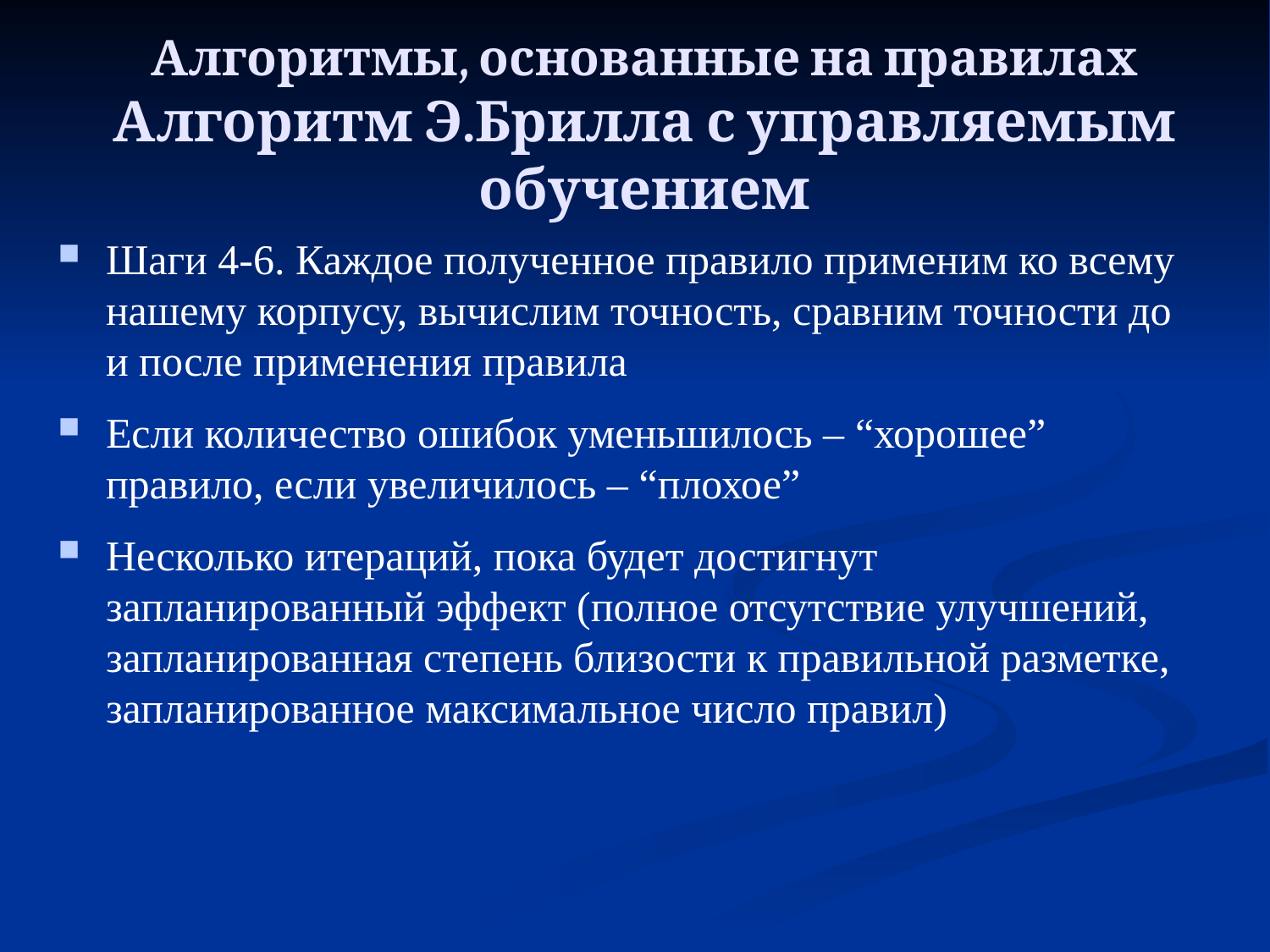

Алгоритмы, основанные на правилах
Алгоритм Э.Брилла с управляемым обучением
Шаги 4-6. Каждое полученное правило применим ко всему нашему корпусу, вычислим точность, сравним точности до и после применения правила
Если количество ошибок уменьшилось – “хорошее” правило, если увеличилось – “плохое”
Несколько итераций, пока будет достигнут запланированный эффект (полное отсутствие улучшений, запланированная степень близости к правильной разметке, запланированное максимальное число правил)